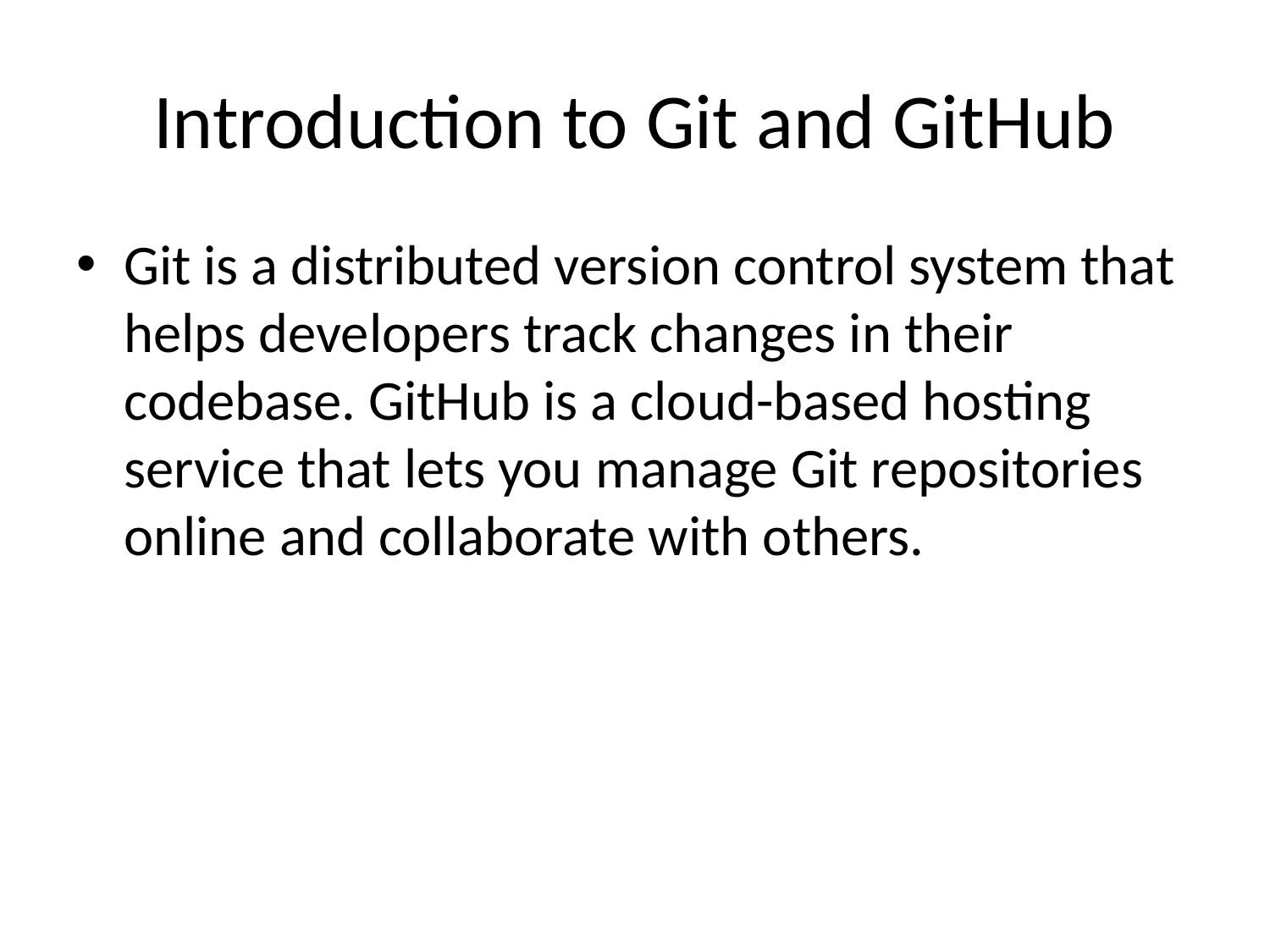

# Introduction to Git and GitHub
Git is a distributed version control system that helps developers track changes in their codebase. GitHub is a cloud-based hosting service that lets you manage Git repositories online and collaborate with others.